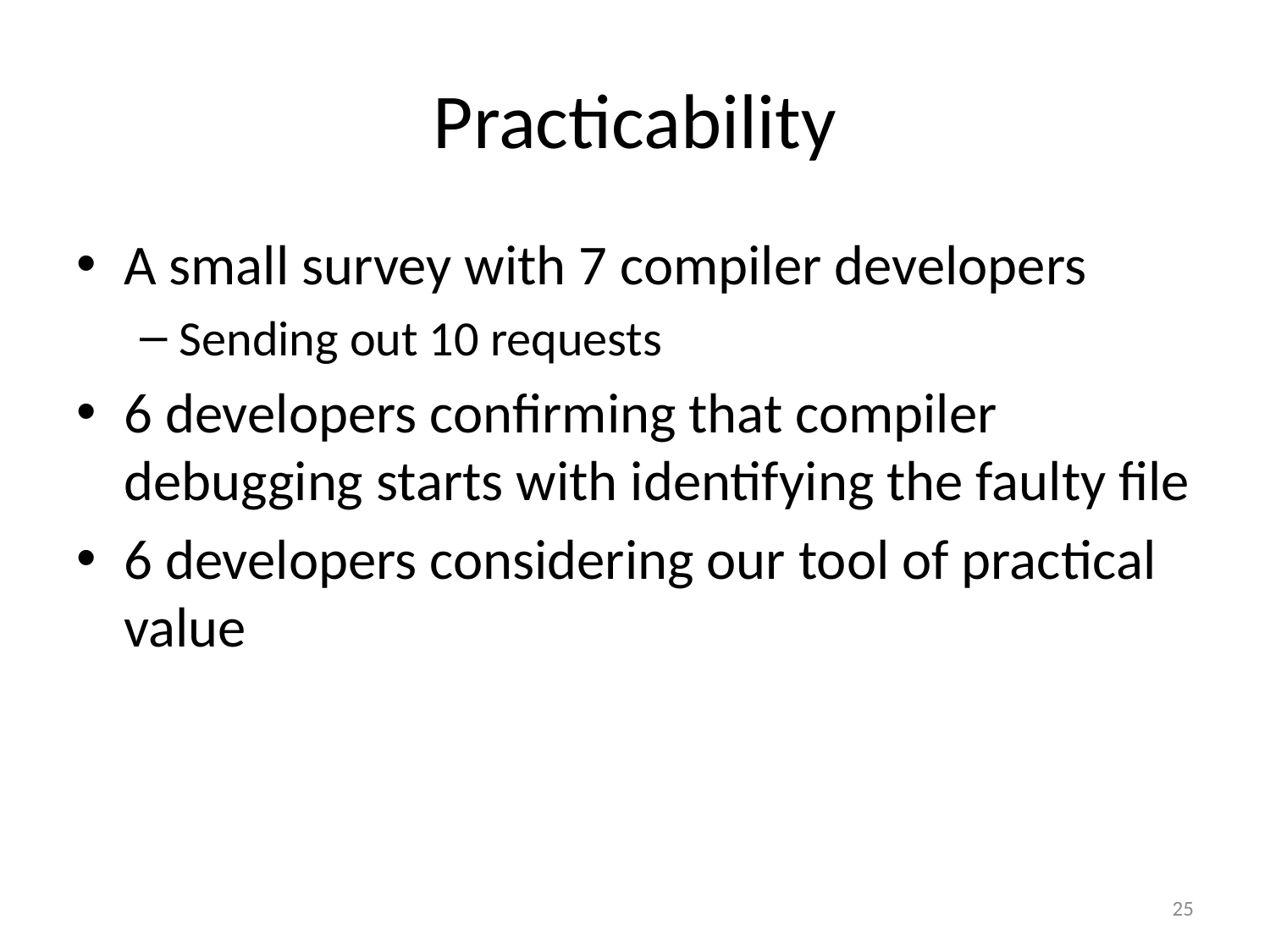

# Practicability
A small survey with 7 compiler developers
Sending out 10 requests
6 developers confirming that compiler debugging starts with identifying the faulty file
6 developers considering our tool of practical value
25